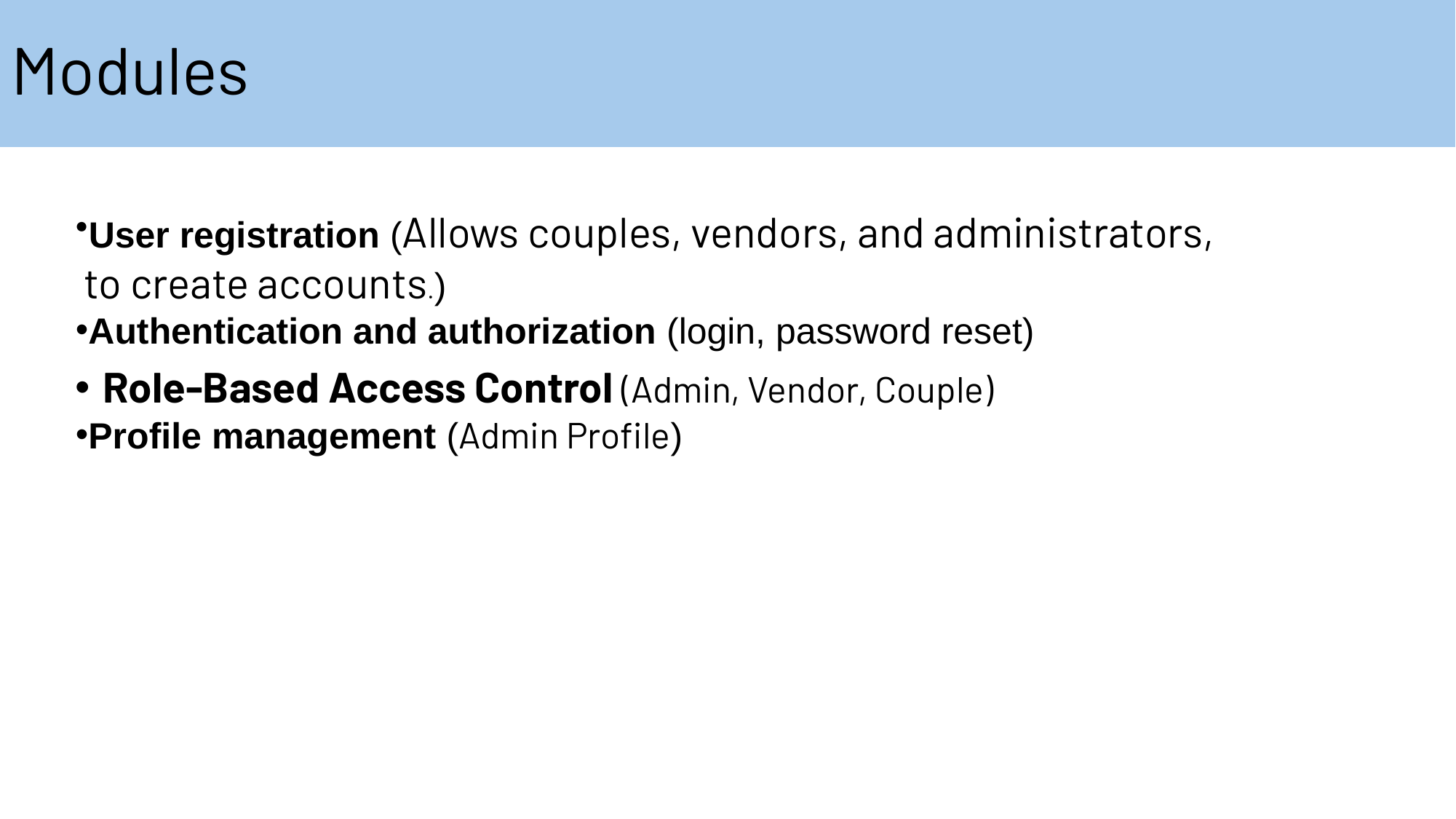

# Modules

User registration (Allows couples, vendors, and administrators,
 to create accounts.)
Authentication and authorization (login, password reset)
Role-Based Access Control (Admin, Vendor, Couple)
Profile management (Admin Profile)